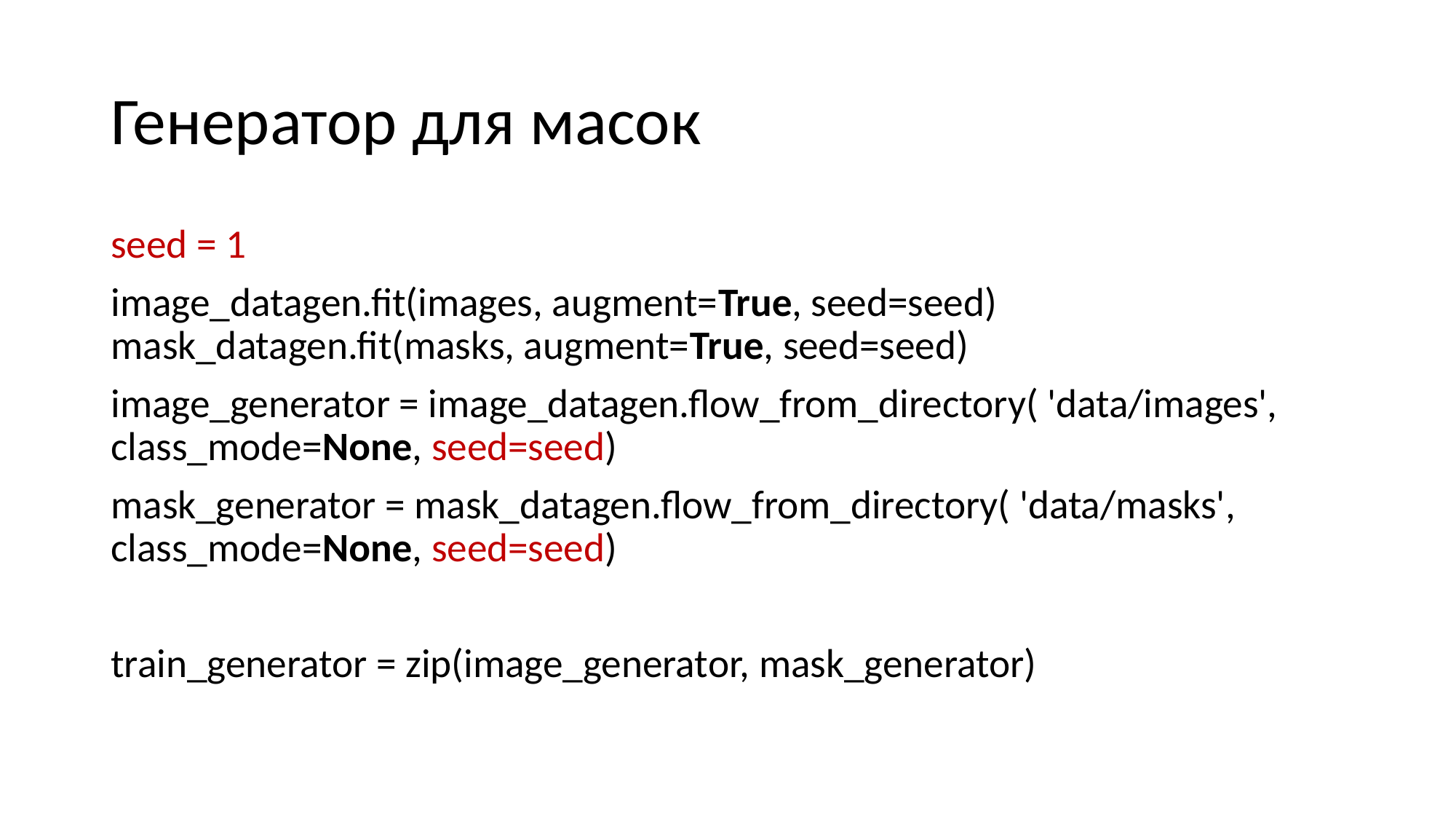

# Генератор для масок
seed = 1
image_datagen.fit(images, augment=True, seed=seed) mask_datagen.fit(masks, augment=True, seed=seed)
image_generator = image_datagen.flow_from_directory( 'data/images', class_mode=None, seed=seed)
mask_generator = mask_datagen.flow_from_directory( 'data/masks', class_mode=None, seed=seed)

train_generator = zip(image_generator, mask_generator)